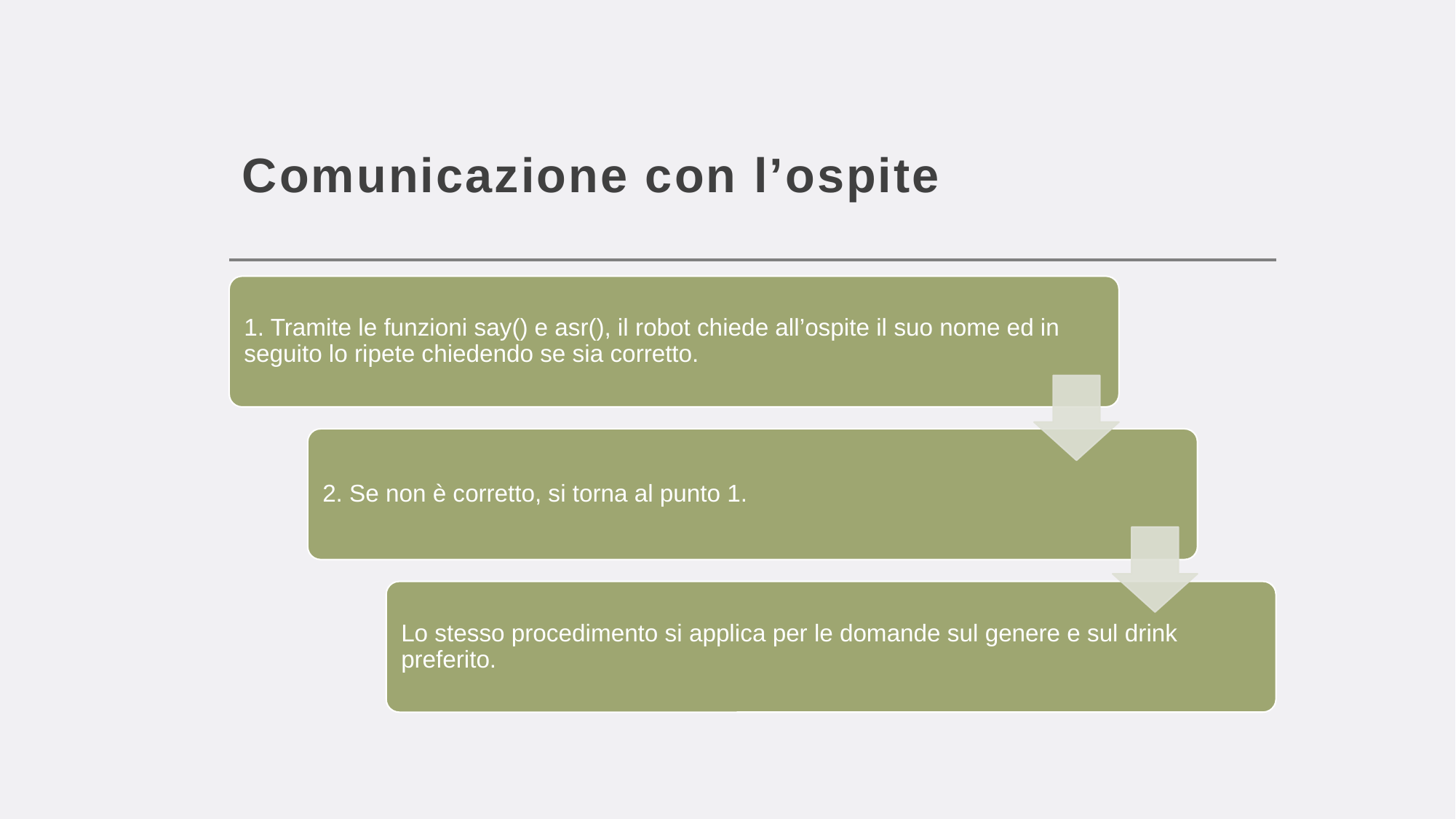

# Comunicazione con l’ospite
1. Tramite le funzioni say() e asr(), il robot chiede all’ospite il suo nome ed in seguito lo ripete chiedendo se sia corretto.
2. Se non è corretto, si torna al punto 1.
Lo stesso procedimento si applica per le domande sul genere e sul drink preferito.